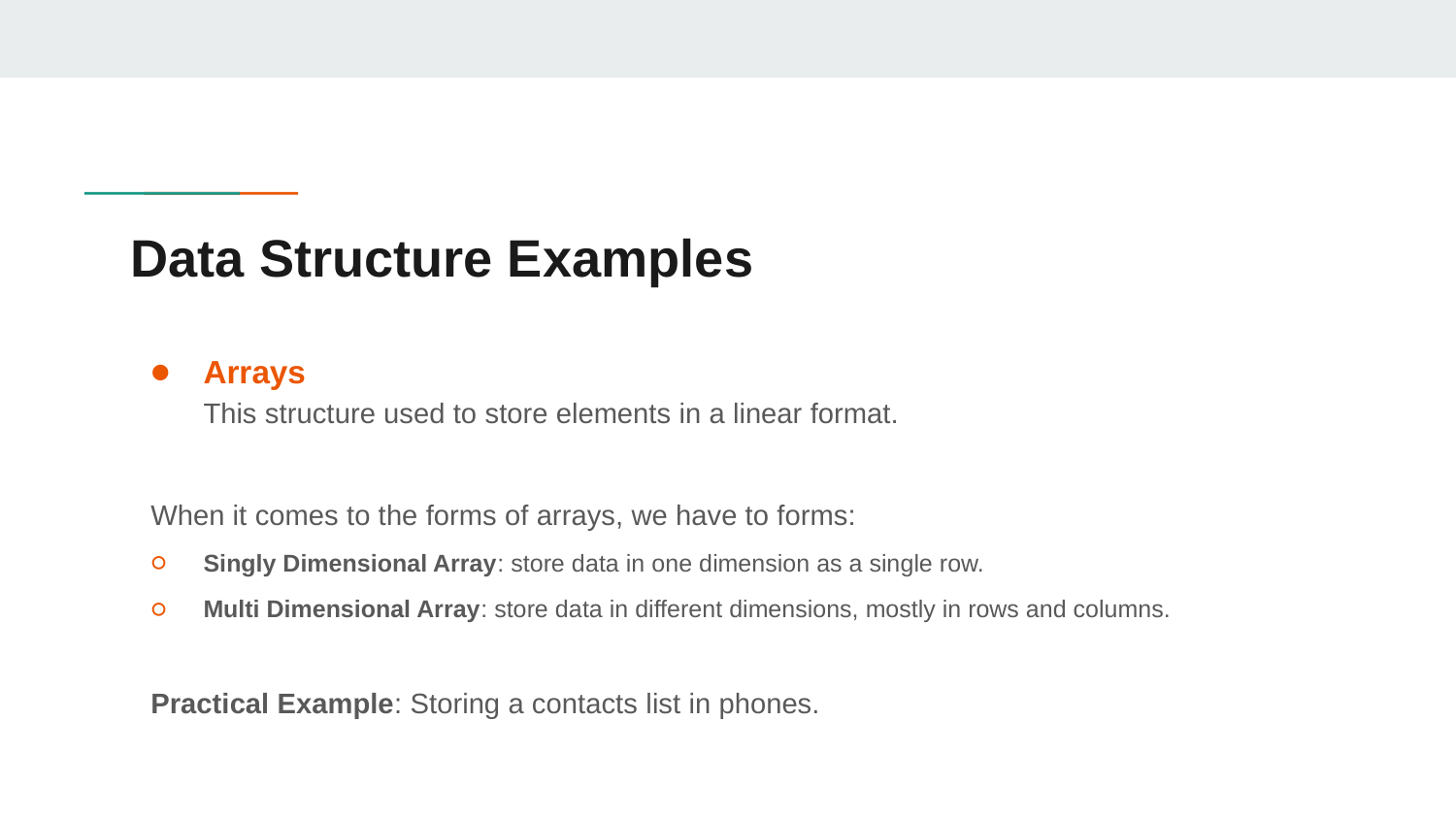

# Data Structure Examples
Arrays
This structure used to store elements in a linear format.

When it comes to the forms of arrays, we have to forms:
Singly Dimensional Array: store data in one dimension as a single row.
Multi Dimensional Array: store data in different dimensions, mostly in rows and columns.

Practical Example: Storing a contacts list in phones.